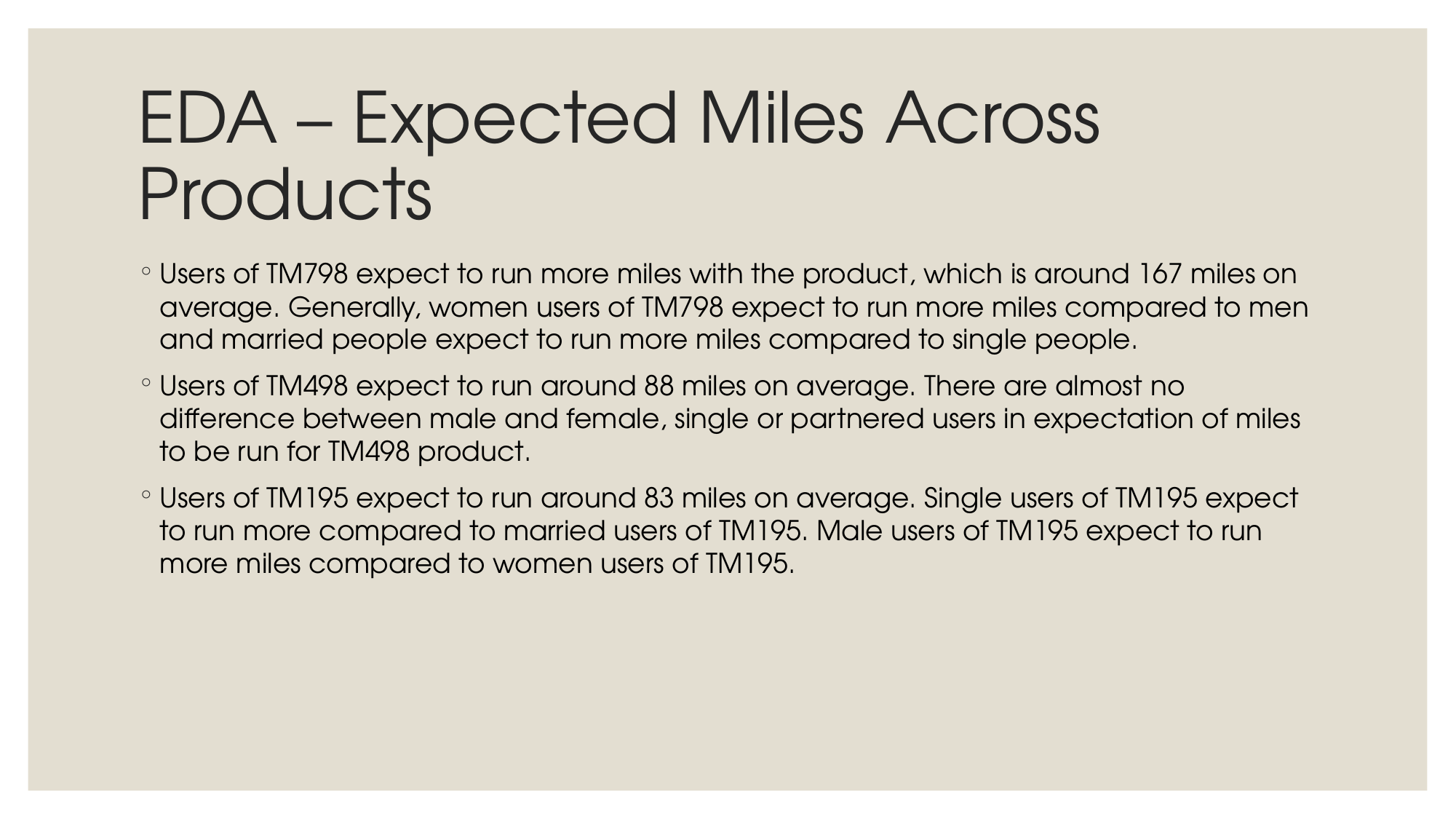

# EDA – Expected Miles Across Products
Users of TM798 expect to run more miles with the product, which is around 167 miles on average. Generally, women users of TM798 expect to run more miles compared to men and married people expect to run more miles compared to single people.
Users of TM498 expect to run around 88 miles on average. There are almost no difference between male and female, single or partnered users in expectation of miles to be run for TM498 product.
Users of TM195 expect to run around 83 miles on average. Single users of TM195 expect to run more compared to married users of TM195. Male users of TM195 expect to run more miles compared to women users of TM195.